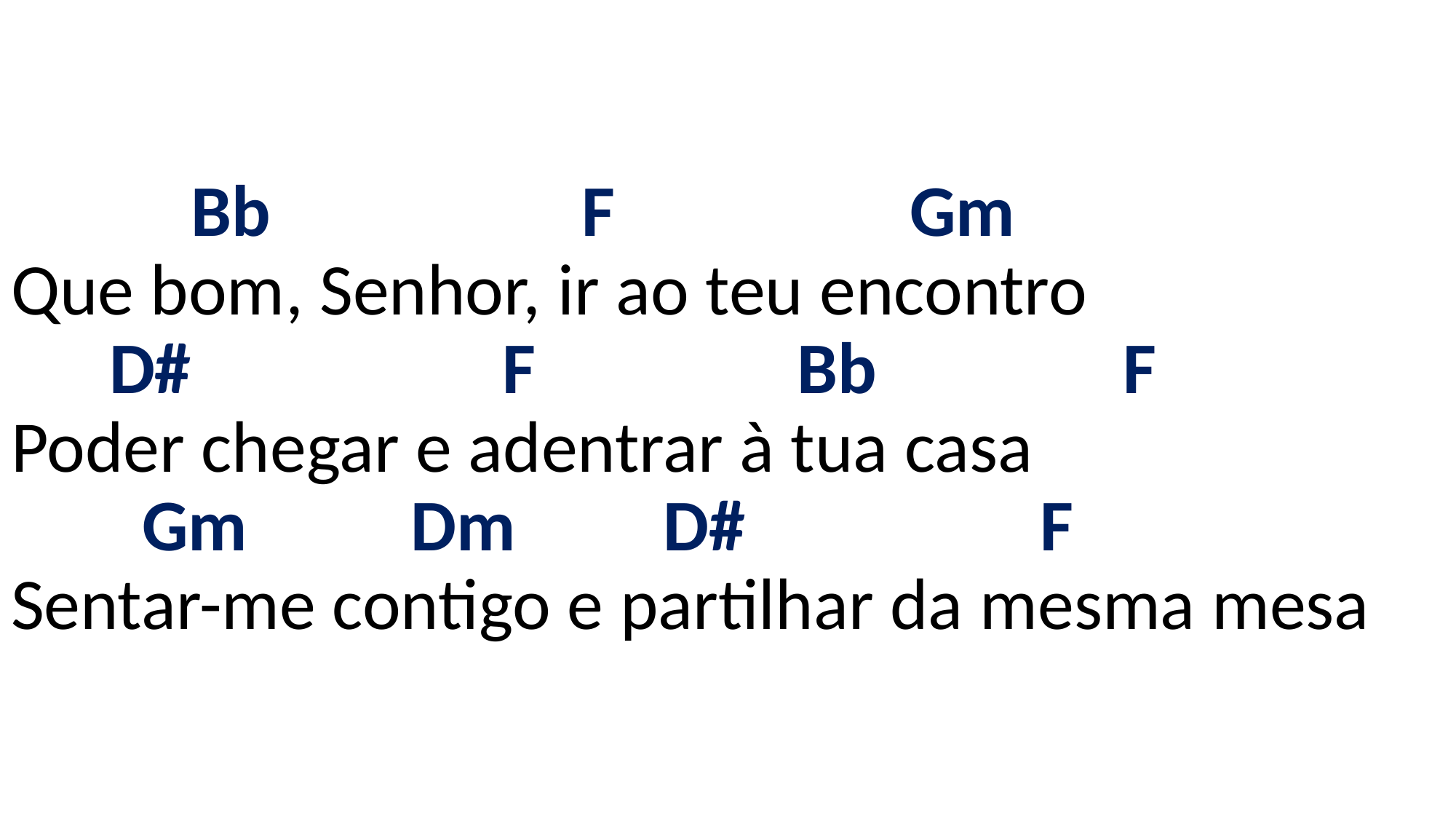

# Bb                   F                  Gm Que bom, Senhor, ir ao teu encontro D#                   F                Bb               F Poder chegar e adentrar à tua casa Gm          Dm         D#                  F Sentar-me contigo e partilhar da mesma mesa